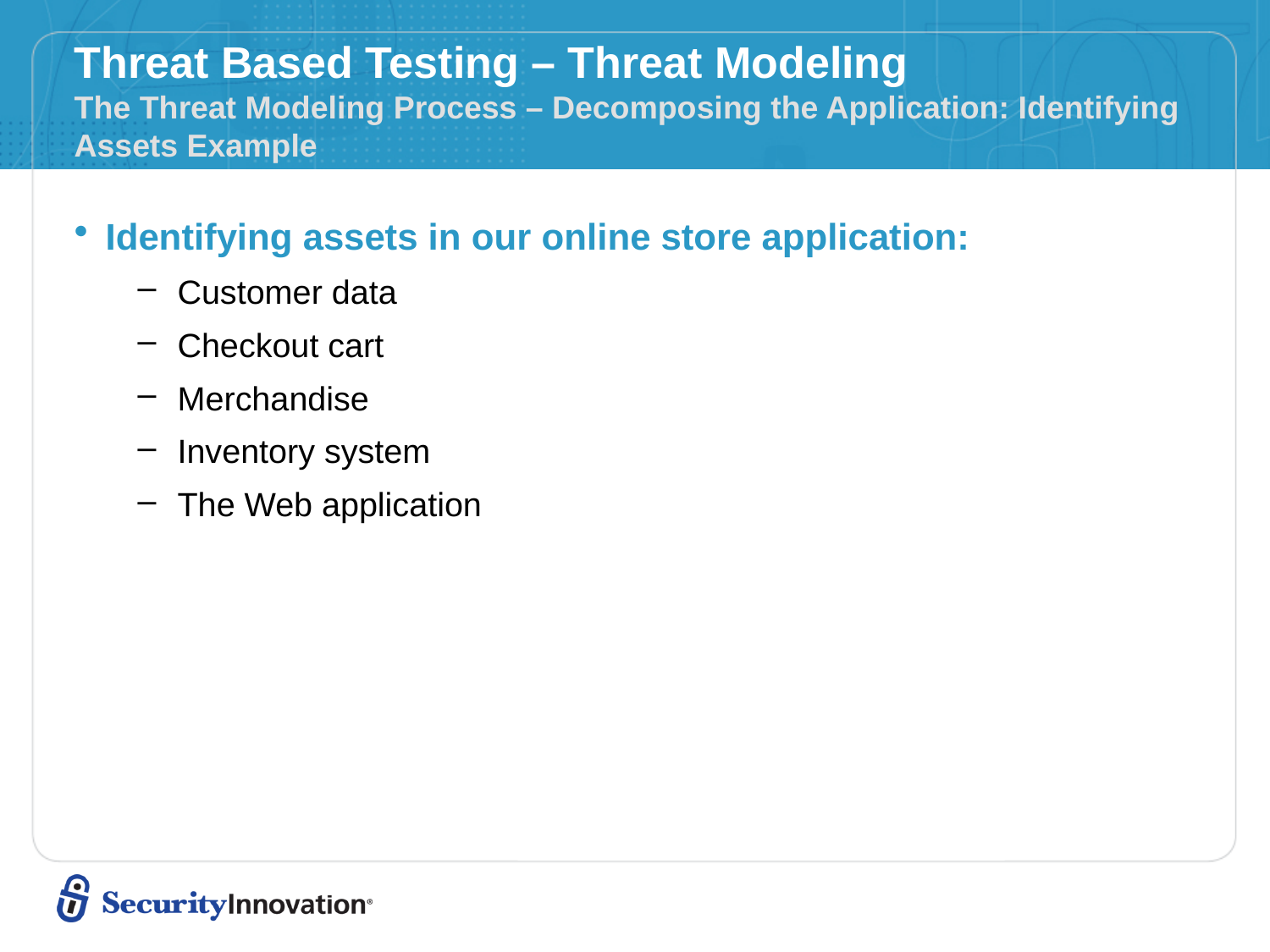

# Threat Based Testing – Threat Modeling The Threat Modeling Process – Decomposing the Application: Identifying Assets Example
Identifying assets in our online store application:
Customer data
Checkout cart
Merchandise
Inventory system
The Web application